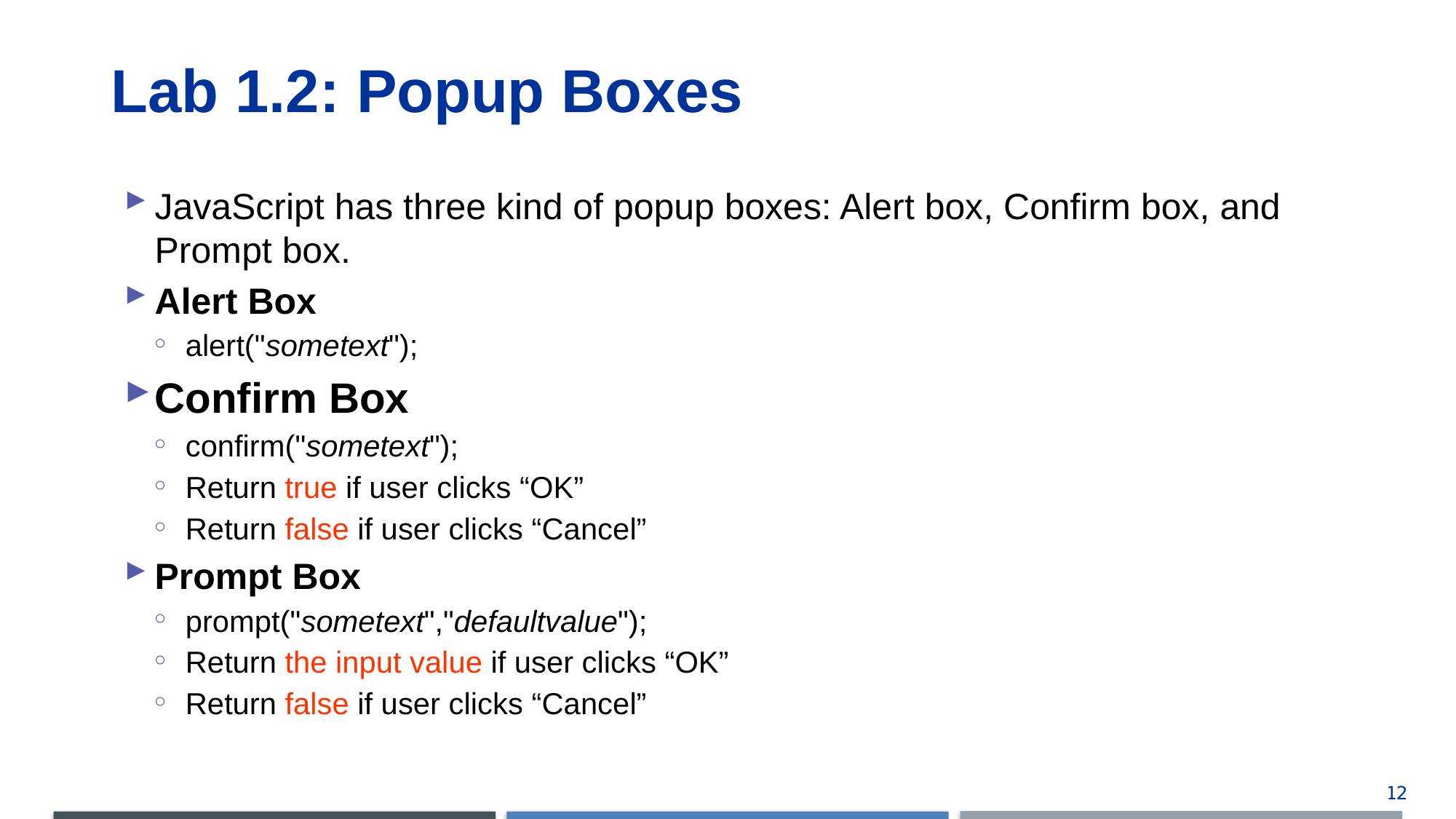

# Lab 1.2: Popup Boxes
JavaScript has three kind of popup boxes: Alert box, Confirm box, and Prompt box.
Alert Box
alert("sometext");
Confirm Box
confirm("sometext");
Return true if user clicks “OK”
Return false if user clicks “Cancel”
Prompt Box
prompt("sometext","defaultvalue");
Return the input value if user clicks “OK”
Return false if user clicks “Cancel”